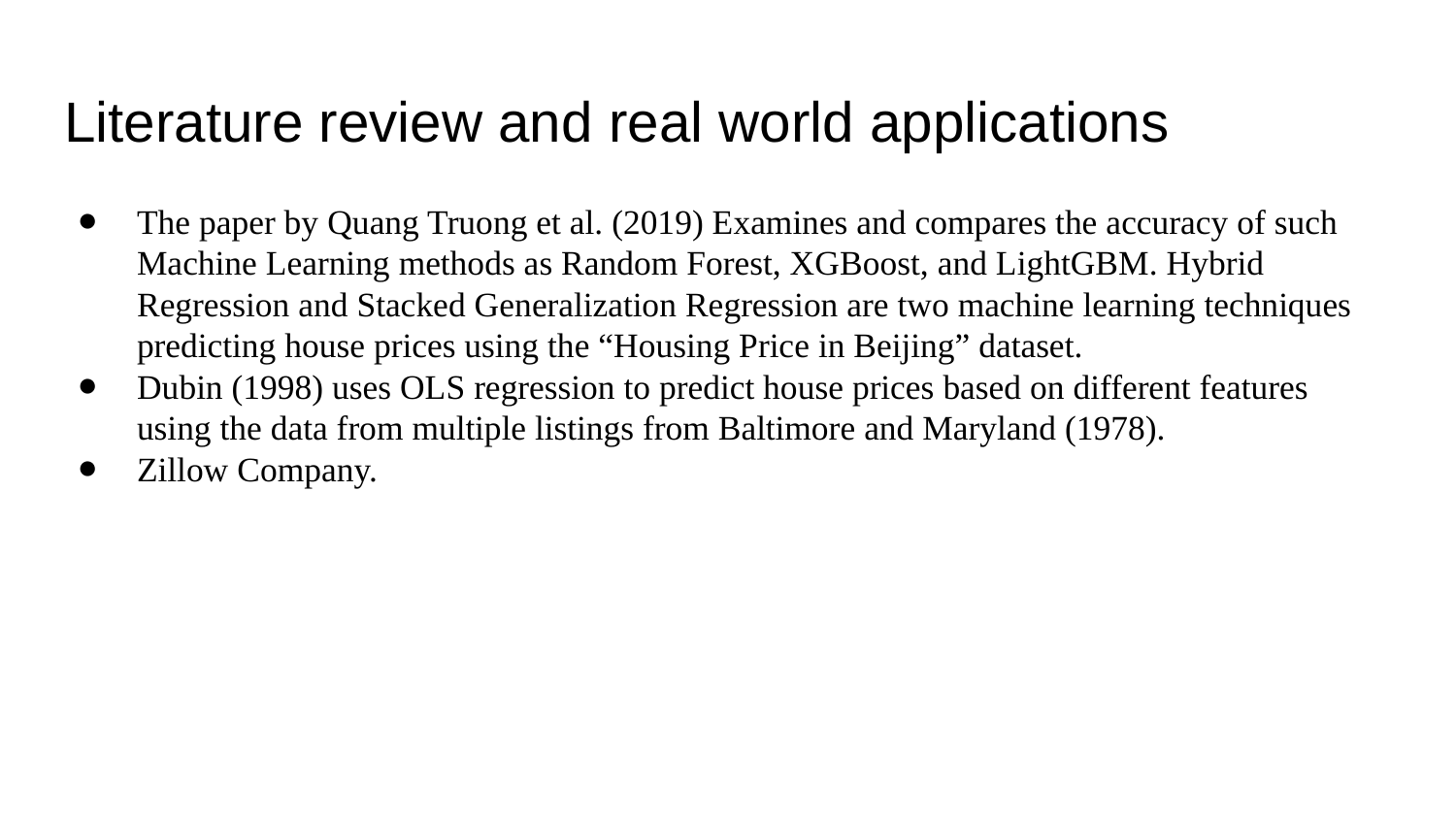

# Literature review and real world applications
The paper by Quang Truong et al. (2019) Examines and compares the accuracy of such Machine Learning methods as Random Forest, XGBoost, and LightGBM. Hybrid Regression and Stacked Generalization Regression are two machine learning techniques predicting house prices using the “Housing Price in Beijing” dataset.
Dubin (1998) uses OLS regression to predict house prices based on different features using the data from multiple listings from Baltimore and Maryland (1978).
Zillow Company.